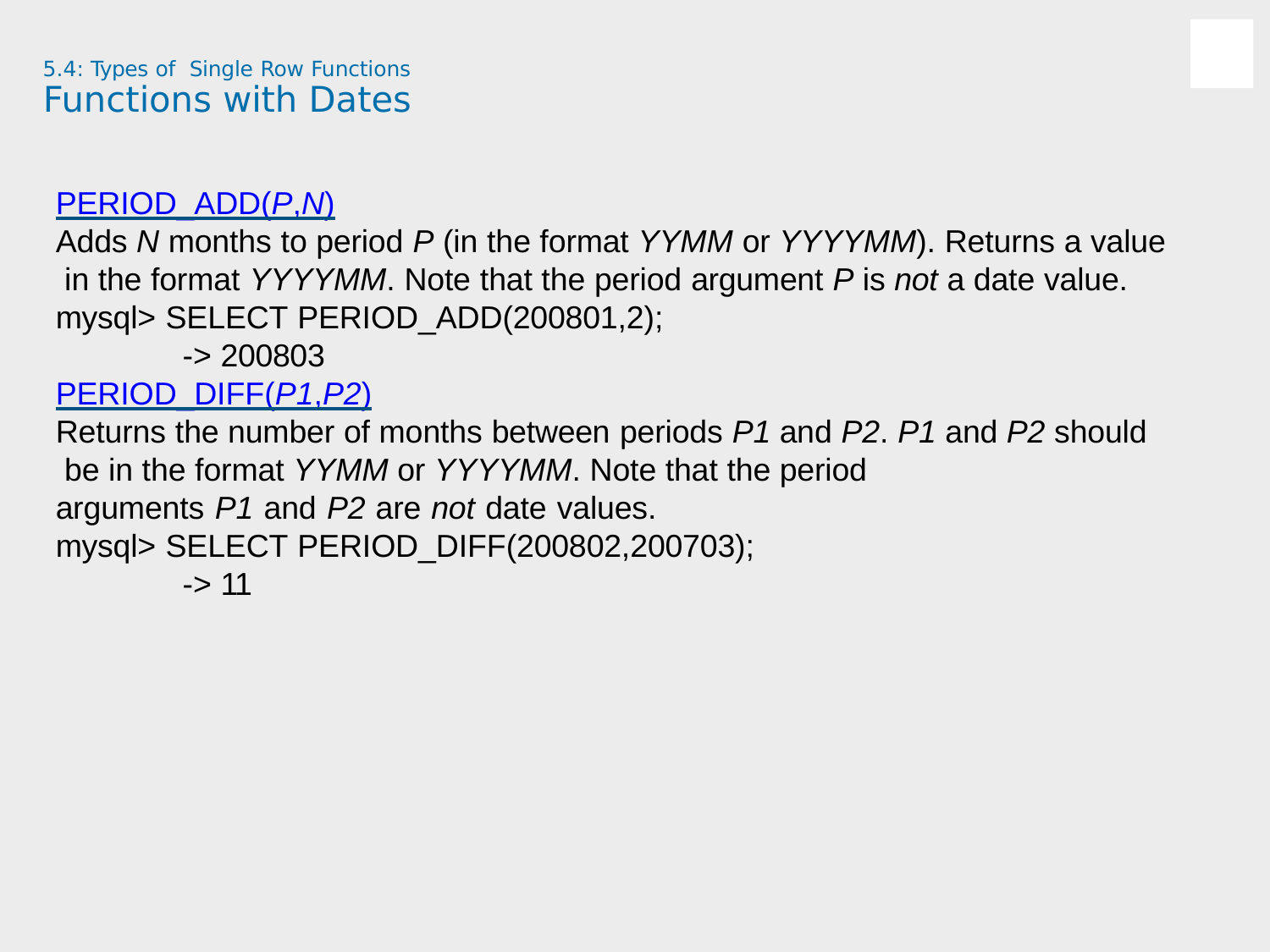

5.4: Types of Single Row Functions
# Functions with Dates
PERIOD_ADD(P,N)
Adds N months to period P (in the format YYMM or YYYYMM). Returns a value  in the format YYYYMM. Note that the period argument P is not a date value.  mysql> SELECT PERIOD_ADD(200801,2);
-> 200803
PERIOD_DIFF(P1,P2)
Returns the number of months between periods P1 and P2. P1 and P2 should  be in the format YYMM or YYYYMM. Note that the period
arguments P1 and P2 are not date values.  mysql> SELECT PERIOD_DIFF(200802,200703);
-> 11